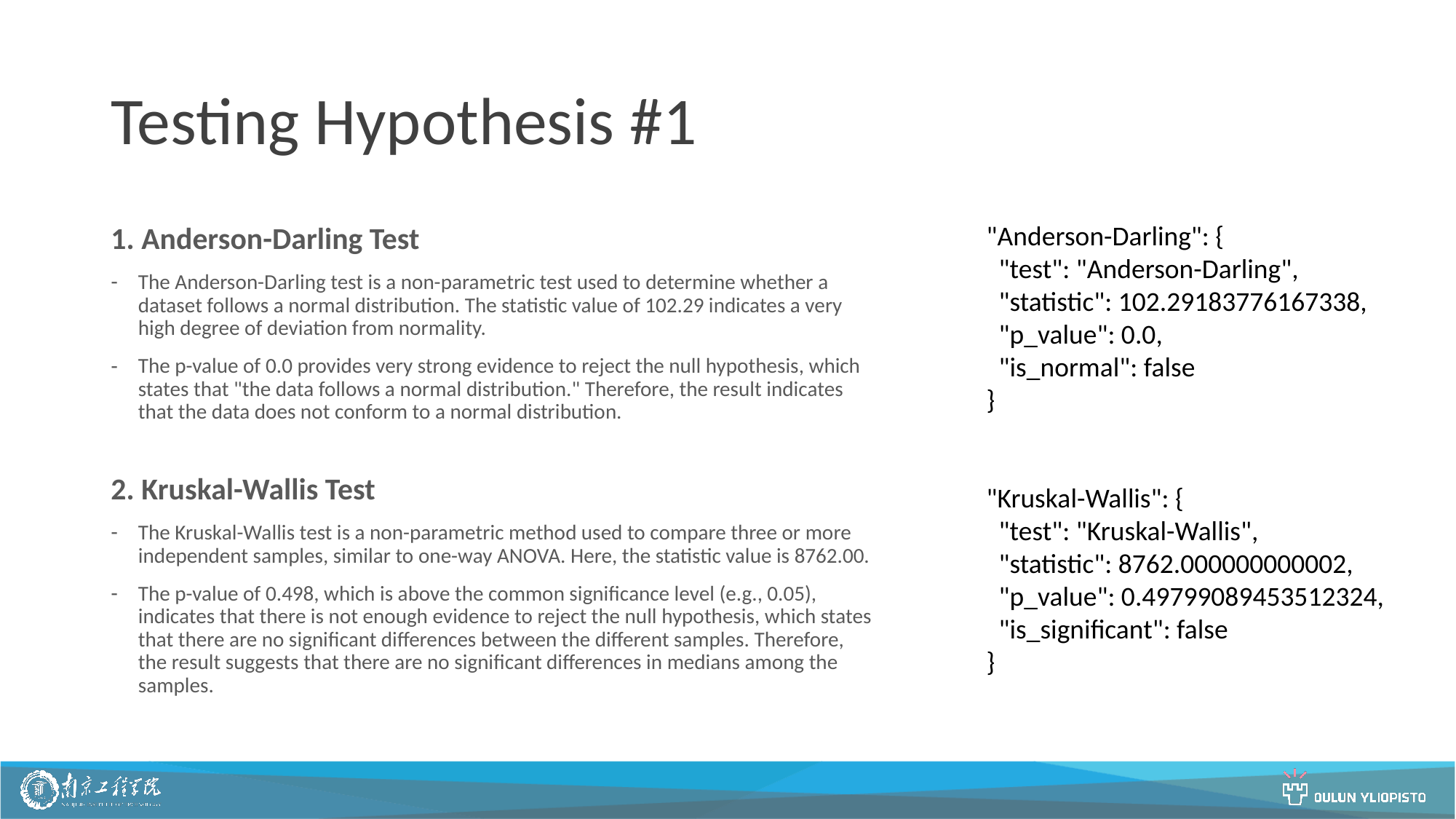

# Testing Hypothesis #1

  "Anderson-Darling": {
    "test": "Anderson-Darling",
    "statistic": 102.29183776167338,
    "p_value": 0.0,
    "is_normal": false
  }

  "Kruskal-Wallis": {
    "test": "Kruskal-Wallis",
    "statistic": 8762.000000000002,
    "p_value": 0.49799089453512324,
    "is_significant": false
  }
1. Anderson-Darling Test
The Anderson-Darling test is a non-parametric test used to determine whether a dataset follows a normal distribution. The statistic value of 102.29 indicates a very high degree of deviation from normality.
The p-value of 0.0 provides very strong evidence to reject the null hypothesis, which states that "the data follows a normal distribution." Therefore, the result indicates that the data does not conform to a normal distribution.

2. Kruskal-Wallis Test
The Kruskal-Wallis test is a non-parametric method used to compare three or more independent samples, similar to one-way ANOVA. Here, the statistic value is 8762.00.
The p-value of 0.498, which is above the common significance level (e.g., 0.05), indicates that there is not enough evidence to reject the null hypothesis, which states that there are no significant differences between the different samples. Therefore, the result suggests that there are no significant differences in medians among the samples.